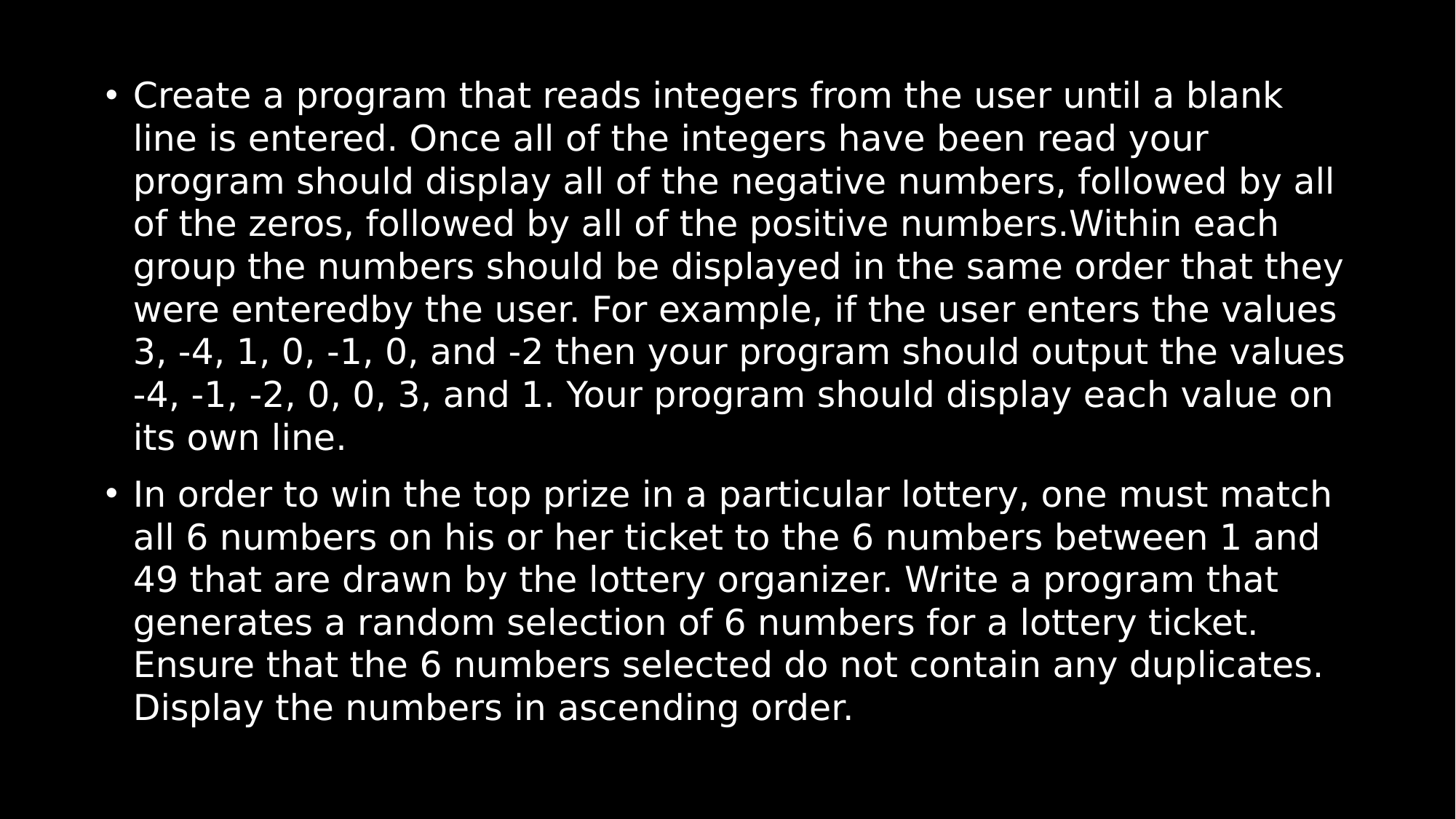

Create a program that reads integers from the user until a blank line is entered. Once all of the integers have been read your program should display all of the negative numbers, followed by all of the zeros, followed by all of the positive numbers.Within each group the numbers should be displayed in the same order that they were enteredby the user. For example, if the user enters the values 3, -4, 1, 0, -1, 0, and -2 then your program should output the values -4, -1, -2, 0, 0, 3, and 1. Your program should display each value on its own line.
In order to win the top prize in a particular lottery, one must match all 6 numbers on his or her ticket to the 6 numbers between 1 and 49 that are drawn by the lottery organizer. Write a program that generates a random selection of 6 numbers for a lottery ticket. Ensure that the 6 numbers selected do not contain any duplicates. Display the numbers in ascending order.